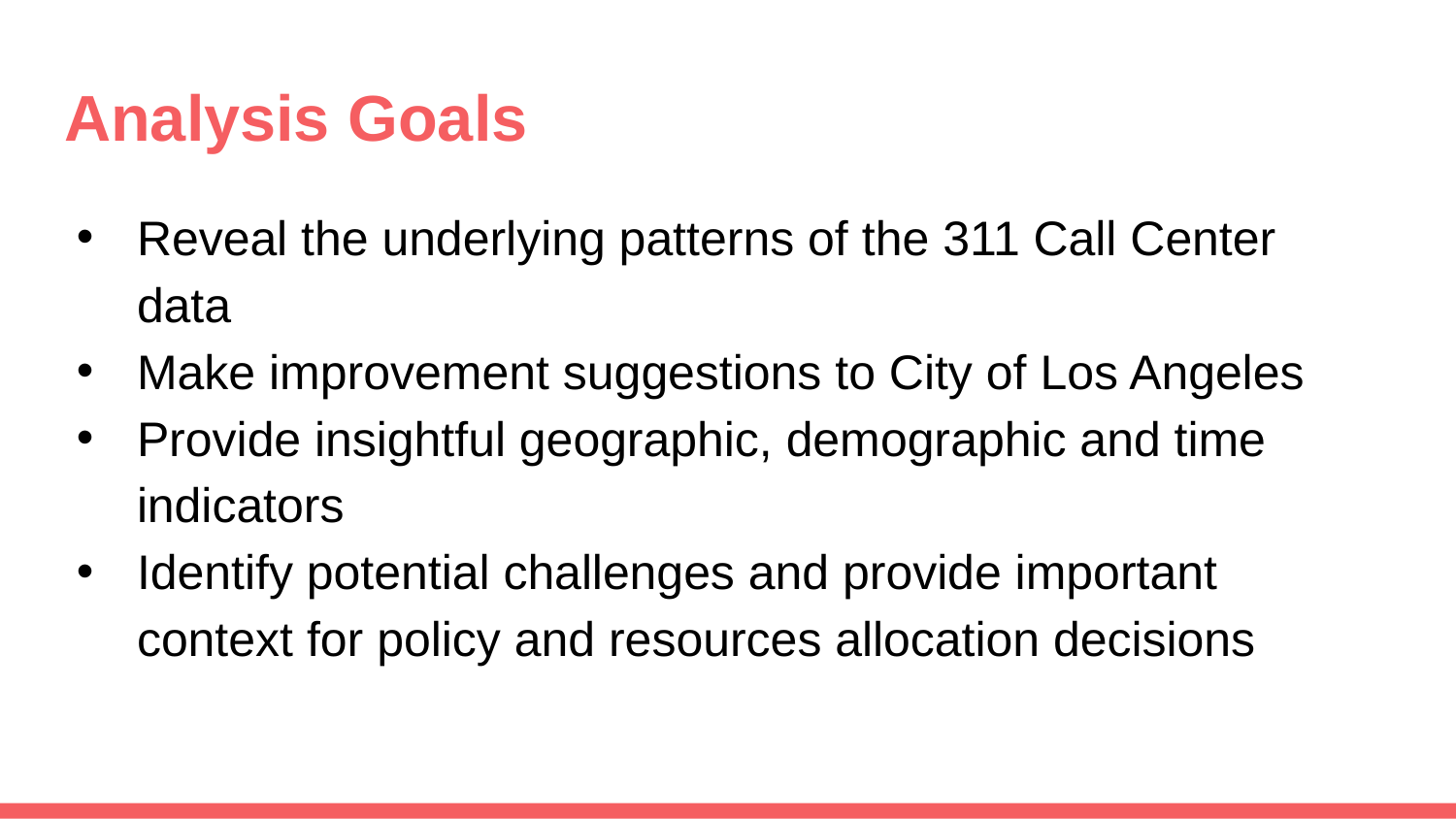

# Analysis Goals
Reveal the underlying patterns of the 311 Call Center data
Make improvement suggestions to City of Los Angeles
Provide insightful geographic, demographic and time indicators
Identify potential challenges and provide important context for policy and resources allocation decisions